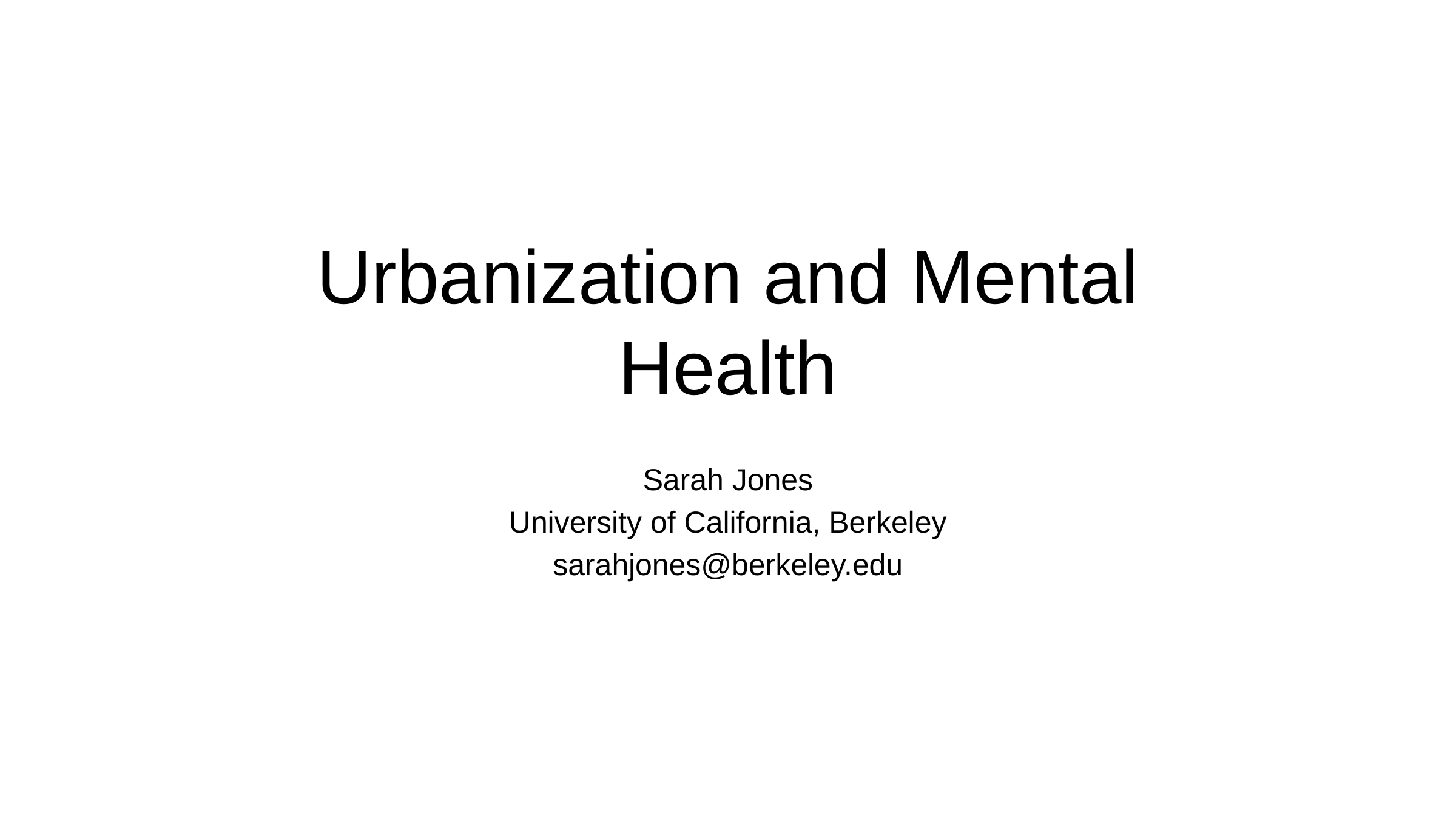

# Urbanization and Mental Health
Sarah Jones
University of California, Berkeley
sarahjones@berkeley.edu